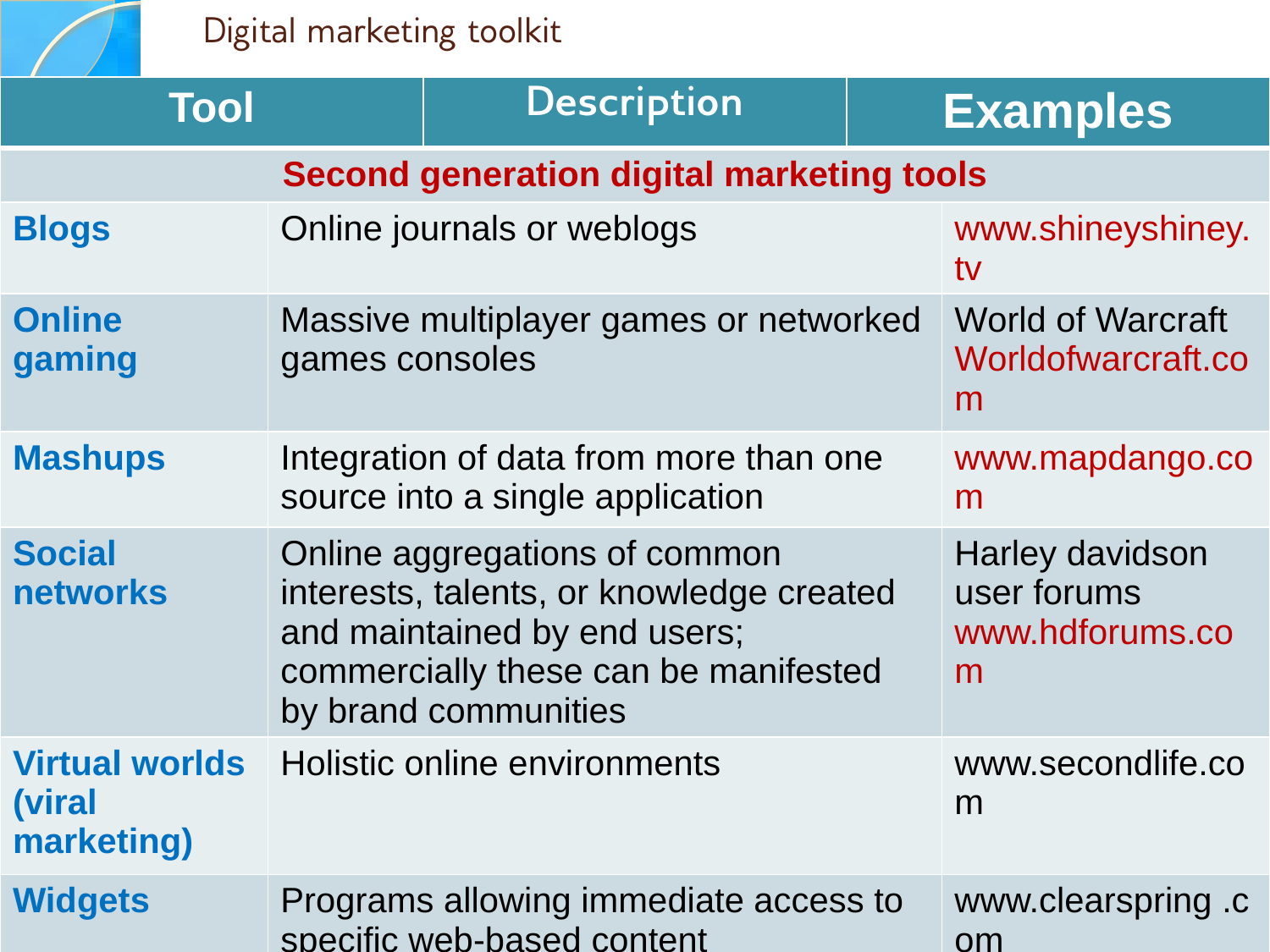

# Digital marketing toolkit
| Tool |  | Description | Examples |  |
| --- | --- | --- | --- | --- |
| Second generation digital marketing tools |  |  |  |  |
| Blogs | Online journals or weblogs |  |  | www.shineyshiney.tv |
| Online gaming | Massive multiplayer games or networked games consoles |  |  | World of Warcraft Worldofwarcraft.com |
| Mashups | Integration of data from more than one source into a single application |  |  | www.mapdango.com |
| Social networks | Online aggregations of common interests, talents, or knowledge created and maintained by end users; commercially these can be manifested by brand communities |  |  | Harley davidson user forums www.hdforums.com |
| Virtual worlds (viral marketing) | Holistic online environments |  |  | www.secondlife.com |
| Widgets | Programs allowing immediate access to specific web-based content |  |  | www.clearspring .com |